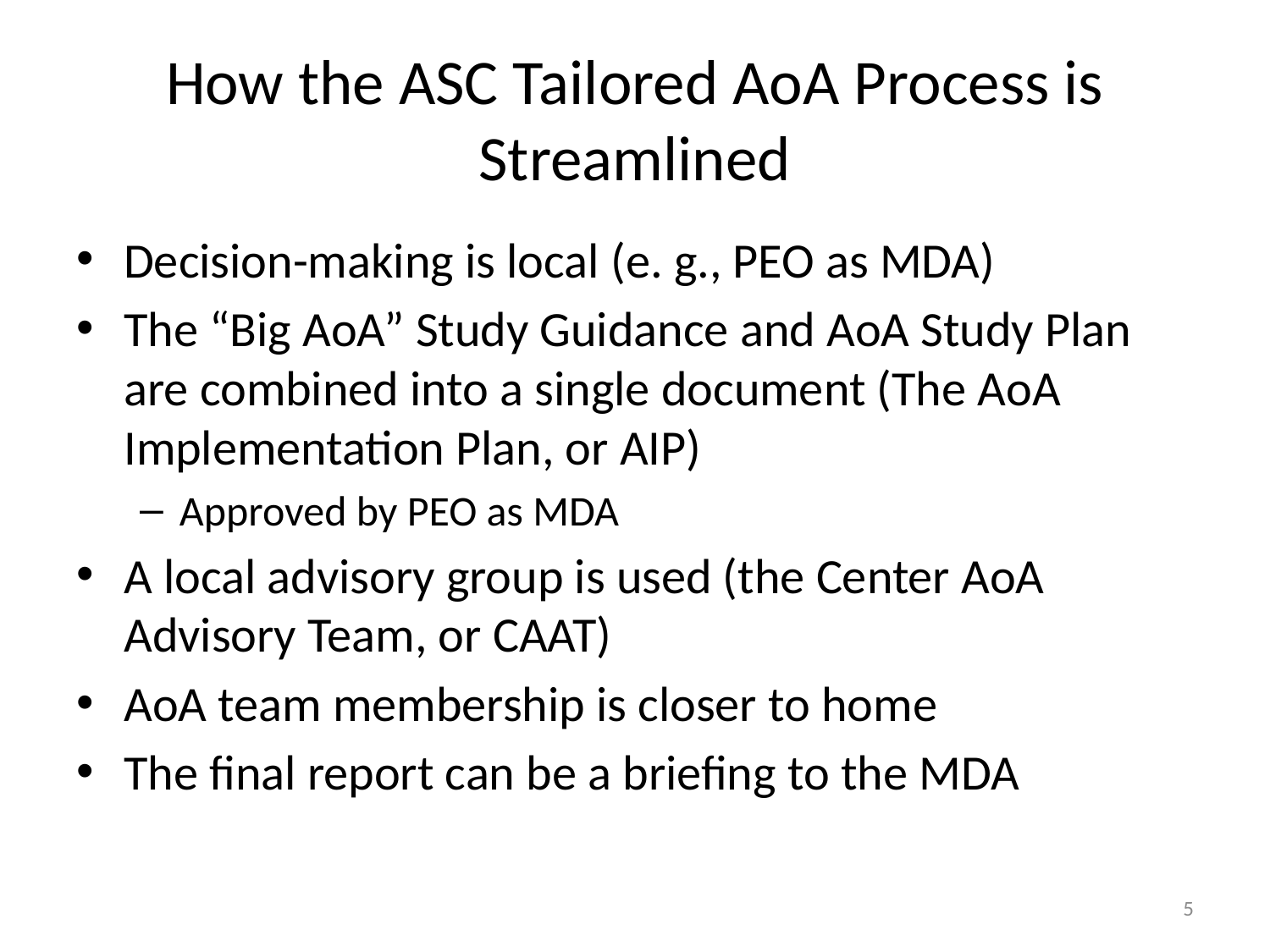

# How the ASC Tailored AoA Process is Streamlined
Decision-making is local (e. g., PEO as MDA)
The “Big AoA” Study Guidance and AoA Study Plan are combined into a single document (The AoA Implementation Plan, or AIP)
Approved by PEO as MDA
A local advisory group is used (the Center AoA Advisory Team, or CAAT)
AoA team membership is closer to home
The final report can be a briefing to the MDA
5